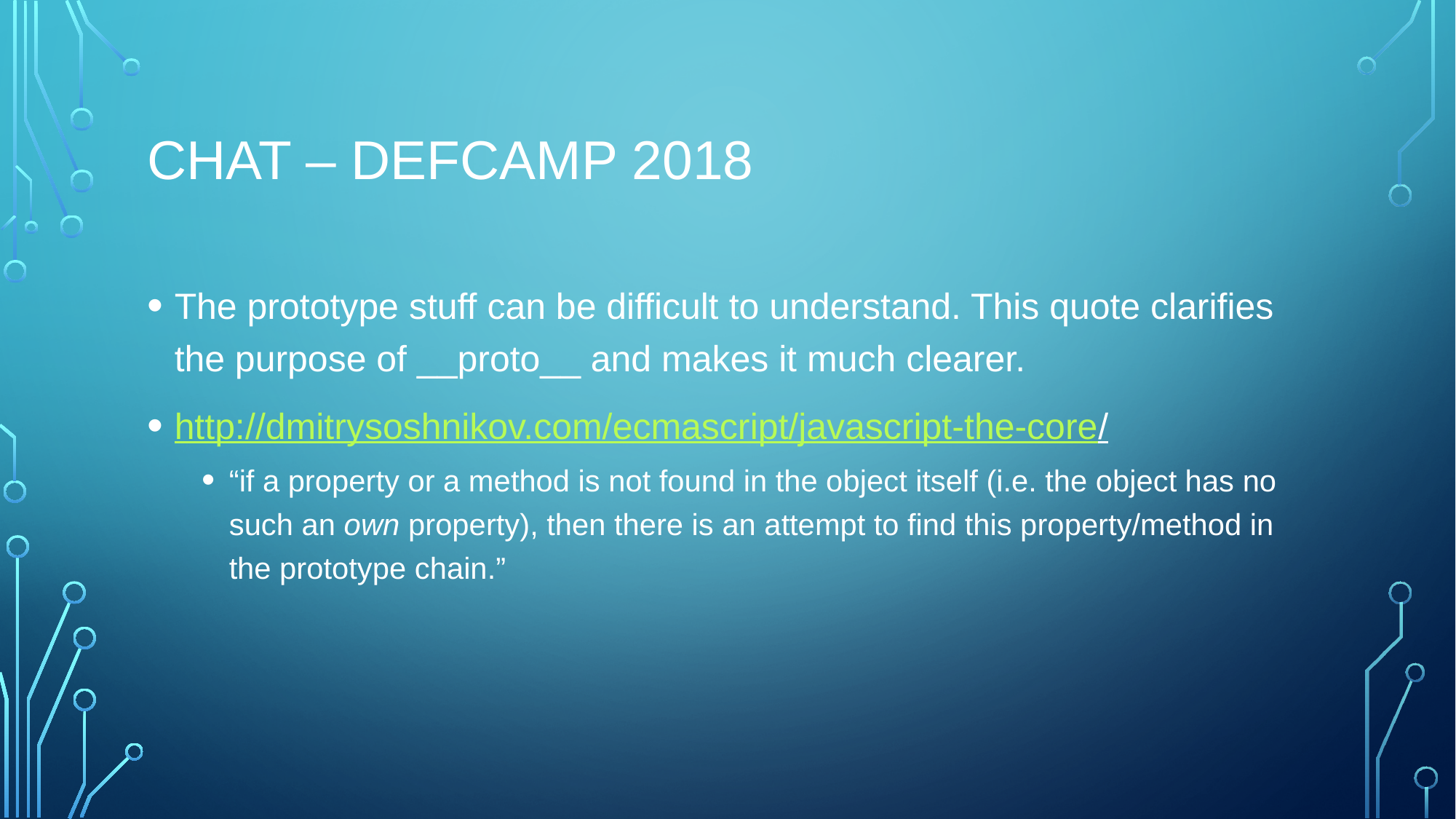

# Chat – Defcamp 2018
The prototype stuff can be difficult to understand. This quote clarifies the purpose of __proto__ and makes it much clearer.
http://dmitrysoshnikov.com/ecmascript/javascript-the-core/
“if a property or a method is not found in the object itself (i.e. the object has no such an own property), then there is an attempt to find this property/method in the prototype chain.”